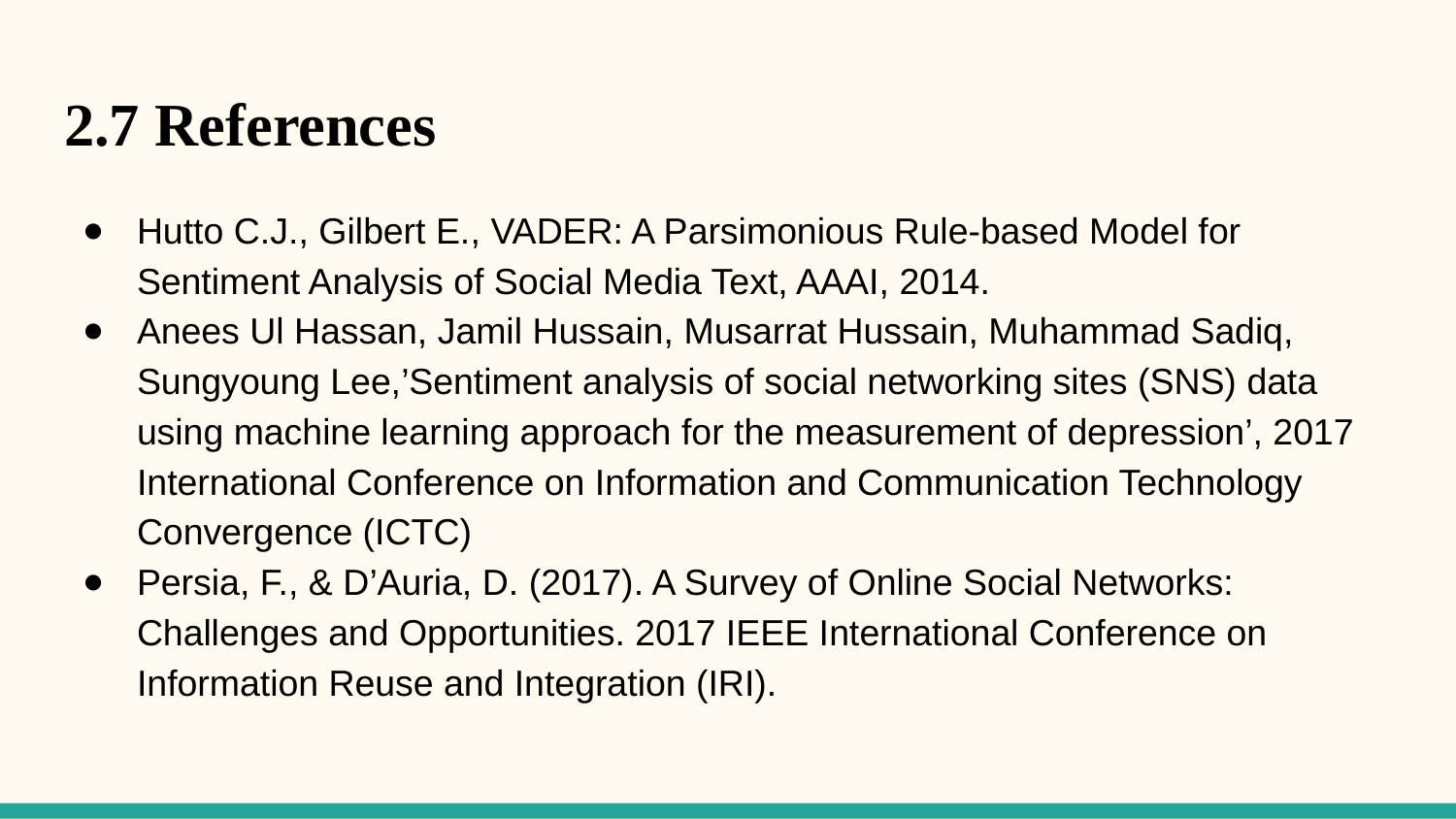

# 2.7 References
Hutto C.J., Gilbert E., VADER: A Parsimonious Rule-based Model for Sentiment Analysis of Social Media Text, AAAI, 2014.
Anees Ul Hassan, Jamil Hussain, Musarrat Hussain, Muhammad Sadiq, Sungyoung Lee,’Sentiment analysis of social networking sites (SNS) data using machine learning approach for the measurement of depression’, 2017 International Conference on Information and Communication Technology Convergence (ICTC)
Persia, F., & D’Auria, D. (2017). A Survey of Online Social Networks: Challenges and Opportunities. 2017 IEEE International Conference on Information Reuse and Integration (IRI).